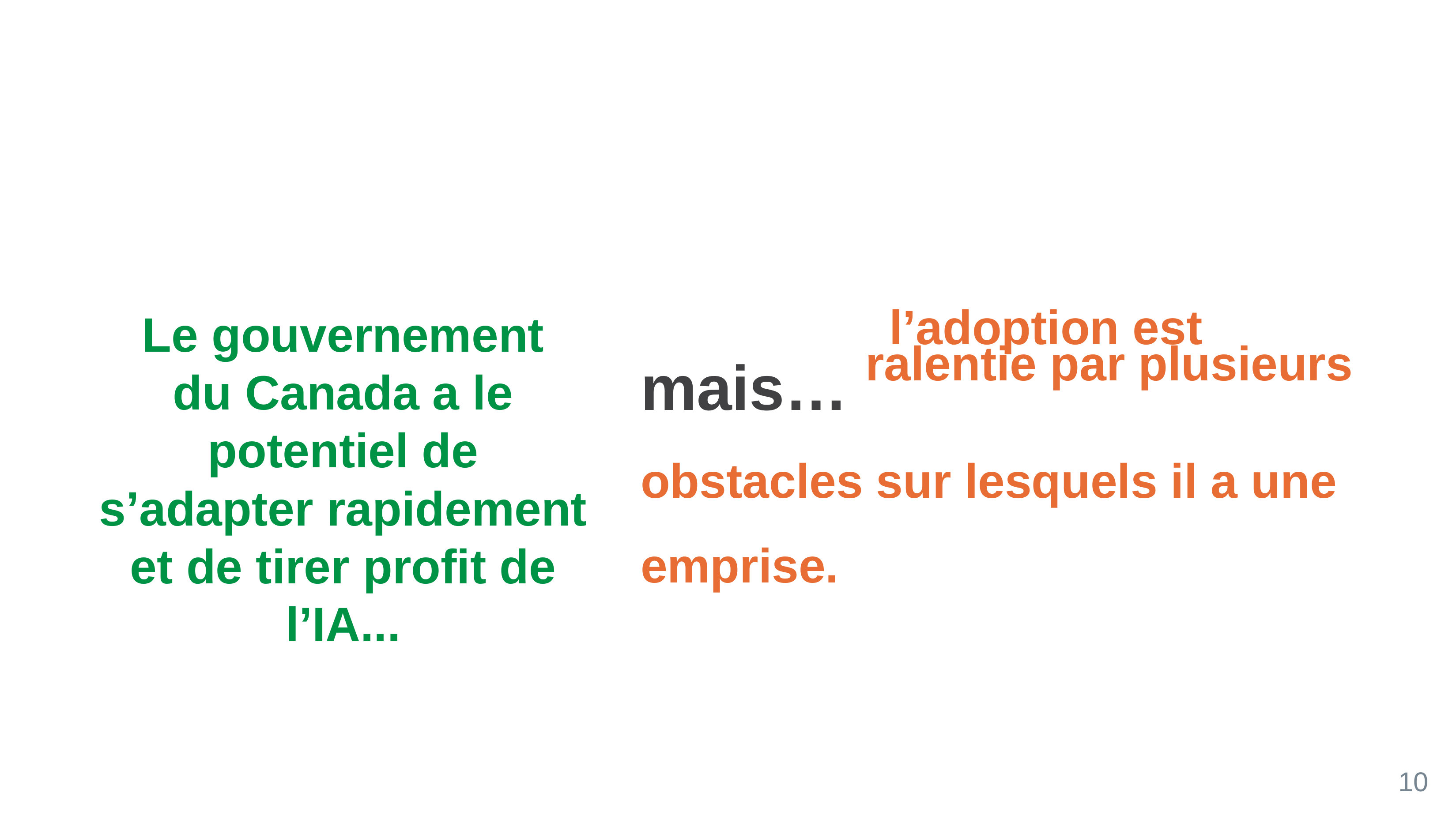

# l’adoption est
Le gouvernement du Canada a le potentiel de
s’adapter rapidement et de tirer profit de l’IA...
mais… ralentie par plusieurs obstacles sur lesquels il a une emprise.
10